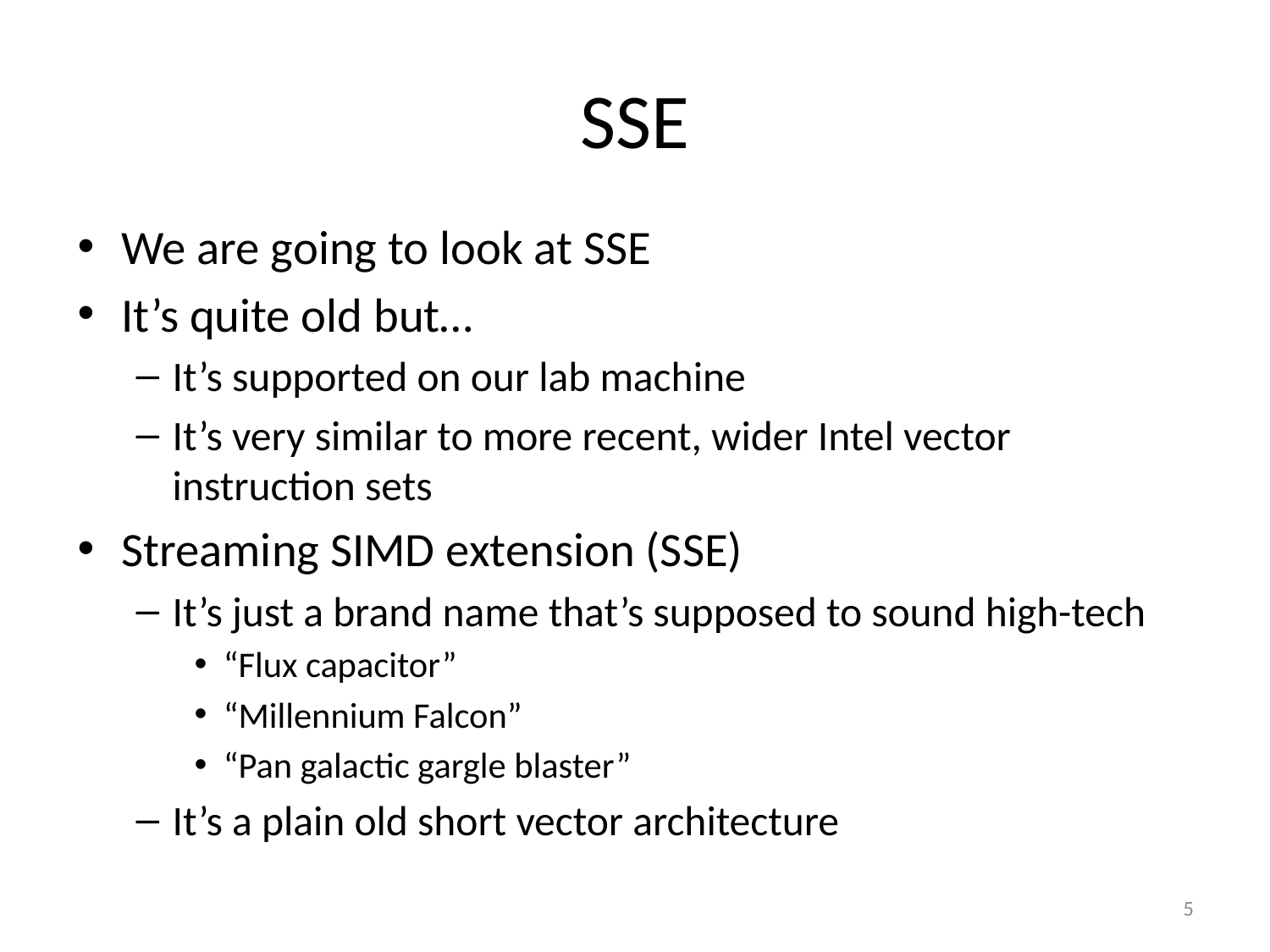

# SSE
We are going to look at SSE
It’s quite old but…
It’s supported on our lab machine
It’s very similar to more recent, wider Intel vector instruction sets
Streaming SIMD extension (SSE)
It’s just a brand name that’s supposed to sound high-tech
“Flux capacitor”
“Millennium Falcon”
“Pan galactic gargle blaster”
It’s a plain old short vector architecture
5